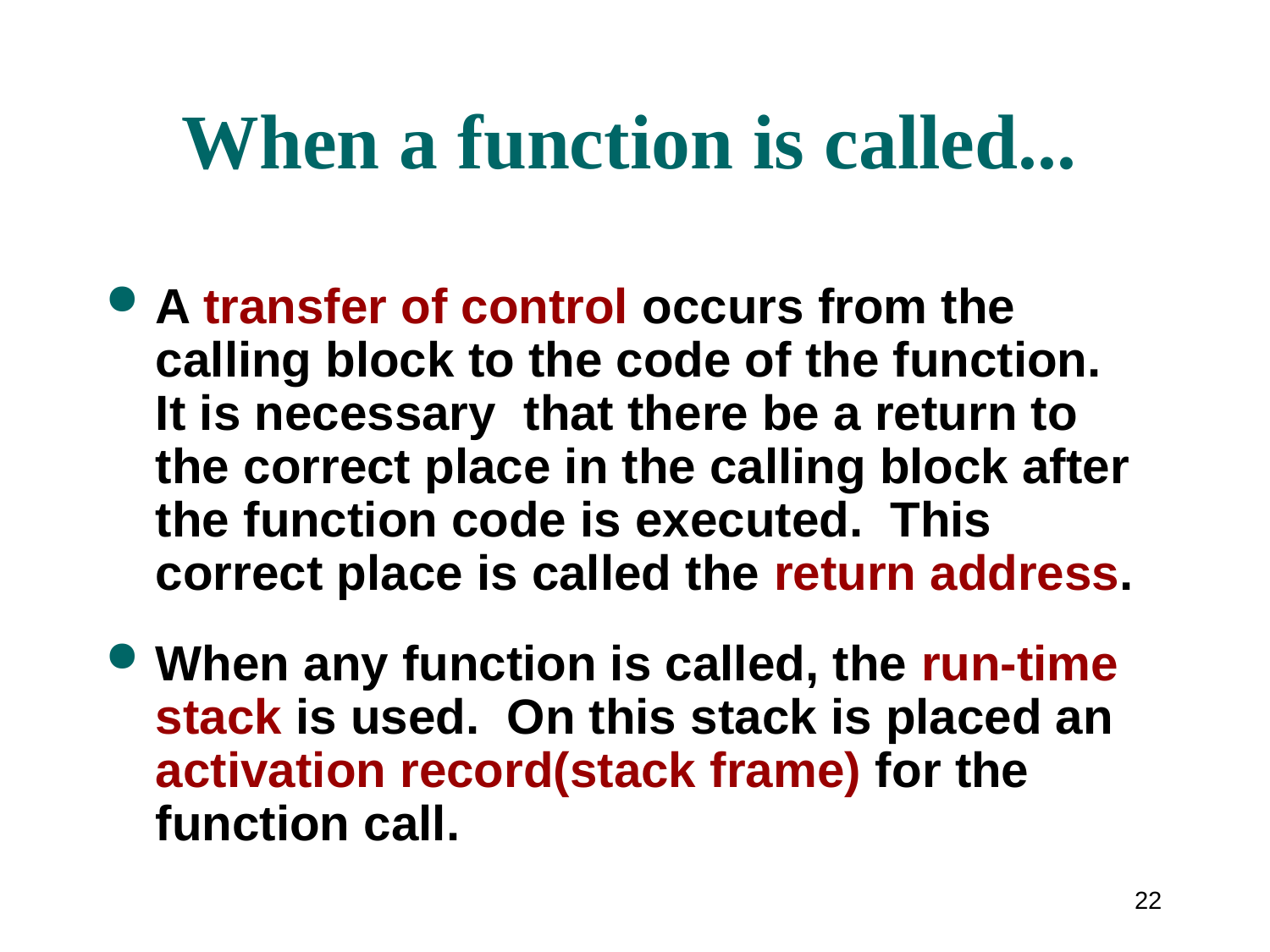

# When a function is called...
A transfer of control occurs from the calling block to the code of the function.  It is necessary  that there be a return to the correct place in the calling block after the function code is executed.  This correct place is called the return address.

When any function is called, the run-time stack is used.  On this stack is placed an activation record(stack frame) for the function call.
22